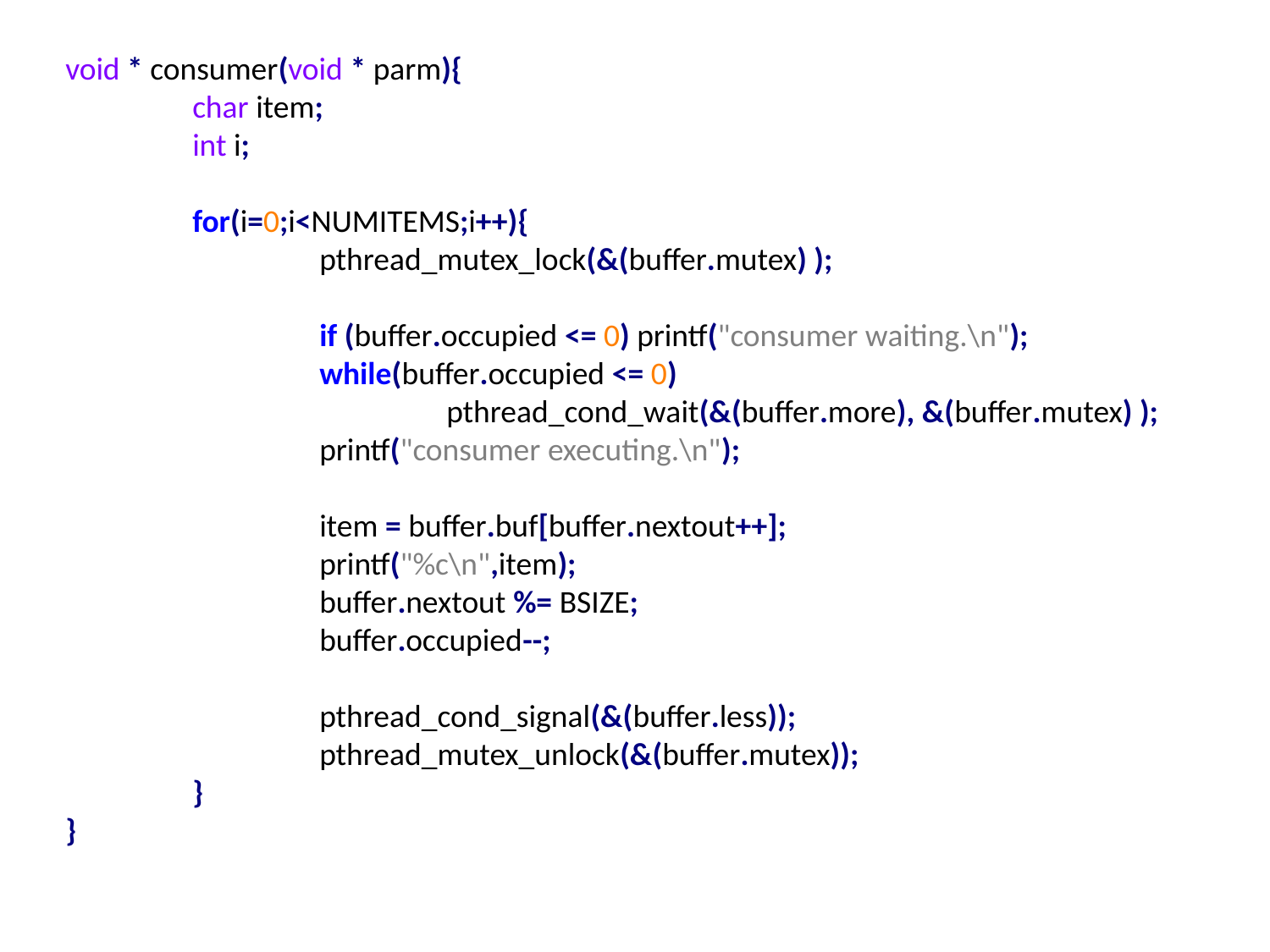

void * consumer(void * parm){
	char item;
	int i;

	for(i=0;i<NUMITEMS;i++){
		pthread_mutex_lock(&(buffer.mutex) );

		if (buffer.occupied <= 0) printf("consumer waiting.\n");
		while(buffer.occupied <= 0)
			pthread_cond_wait(&(buffer.more), &(buffer.mutex) );
		printf("consumer executing.\n");

		item = buffer.buf[buffer.nextout++];
		printf("%c\n",item);
		buffer.nextout %= BSIZE;
		buffer.occupied--;

		pthread_cond_signal(&(buffer.less));
		pthread_mutex_unlock(&(buffer.mutex));
	}
}